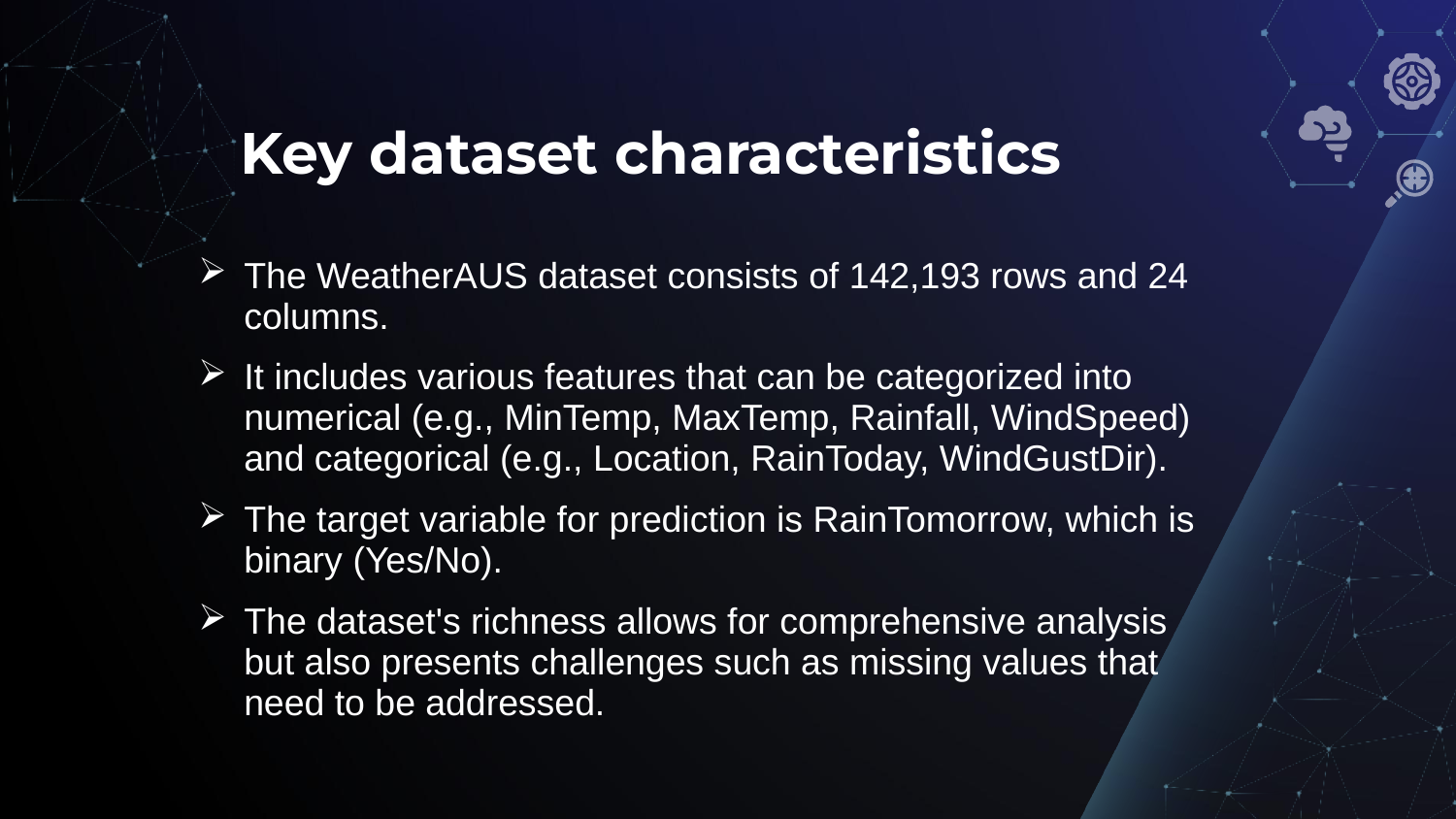

# Key dataset characteristics
The WeatherAUS dataset consists of 142,193 rows and 24 columns.
It includes various features that can be categorized into numerical (e.g., MinTemp, MaxTemp, Rainfall, WindSpeed) and categorical (e.g., Location, RainToday, WindGustDir).
The target variable for prediction is RainTomorrow, which is binary (Yes/No).
The dataset's richness allows for comprehensive analysis but also presents challenges such as missing values that need to be addressed.